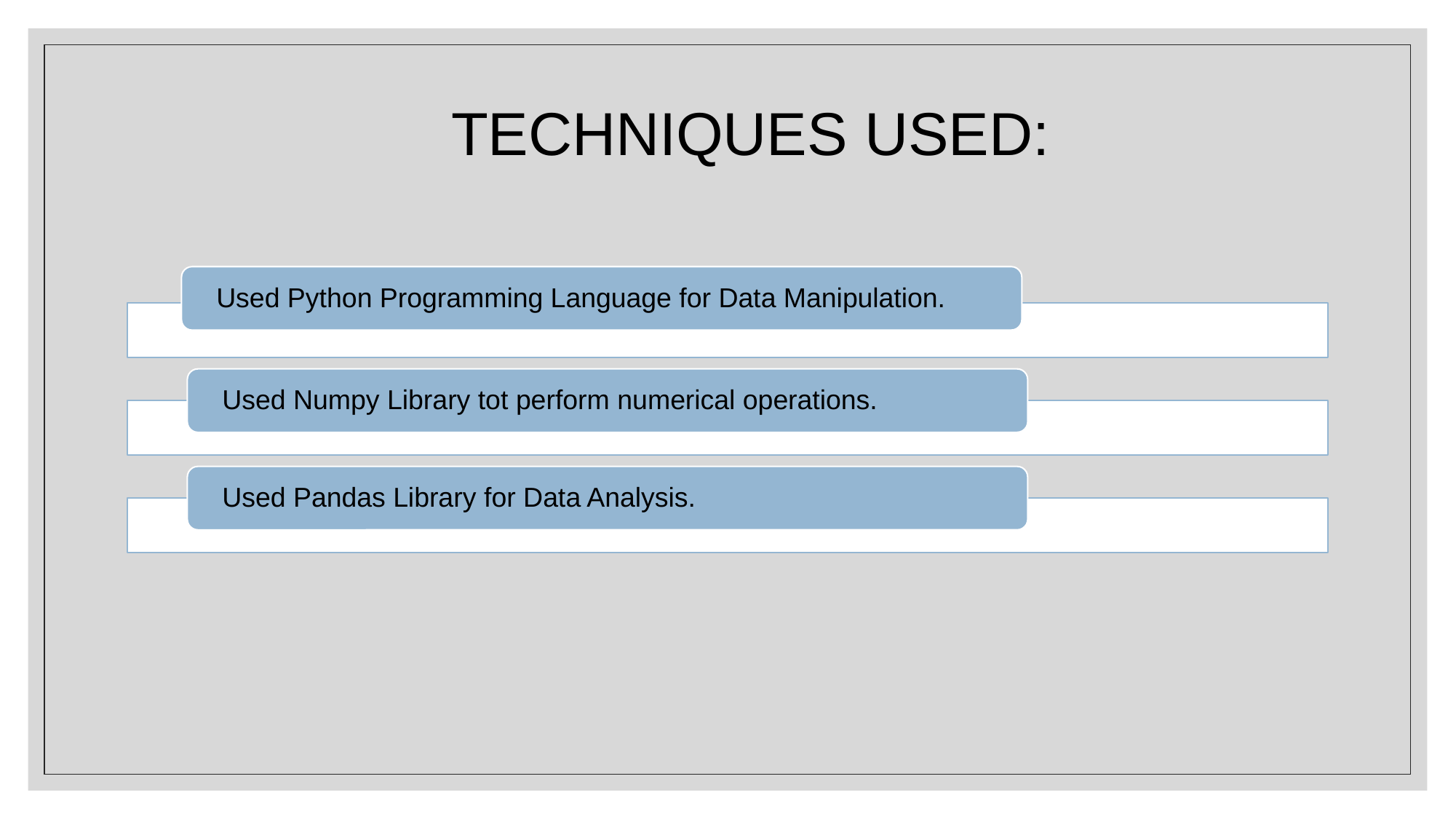

TECHNIQUES USED:

Used Python Programming Language for Data Manipulation.

Used Numpy Library tot perform numerical operations.

Used Pandas Library for Data Analysis.